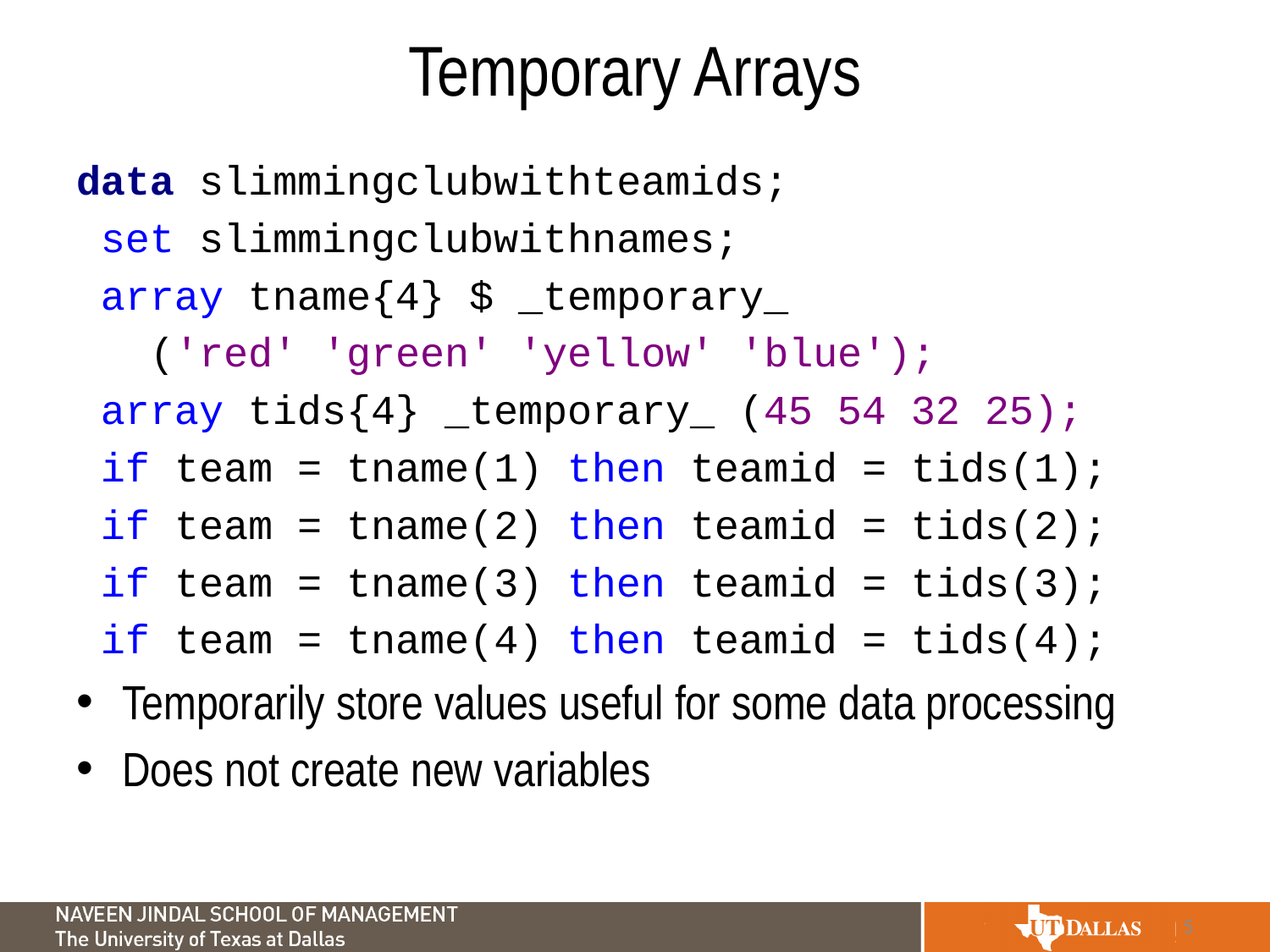

# Temporary Arrays
data slimmingclubwithteamids;
 set slimmingclubwithnames;
 array tname{4} $ _temporary_
   ('red' 'green' 'yellow' 'blue');
 array tids{4} _temporary_ (45 54 32 25);
 if team = tname(1) then teamid = tids(1);
 if team = tname(2) then teamid = tids(2);
 if team = tname(3) then teamid = tids(3);
 if team = tname(4) then teamid = tids(4);
Temporarily store values useful for some data processing
Does not create new variables

5